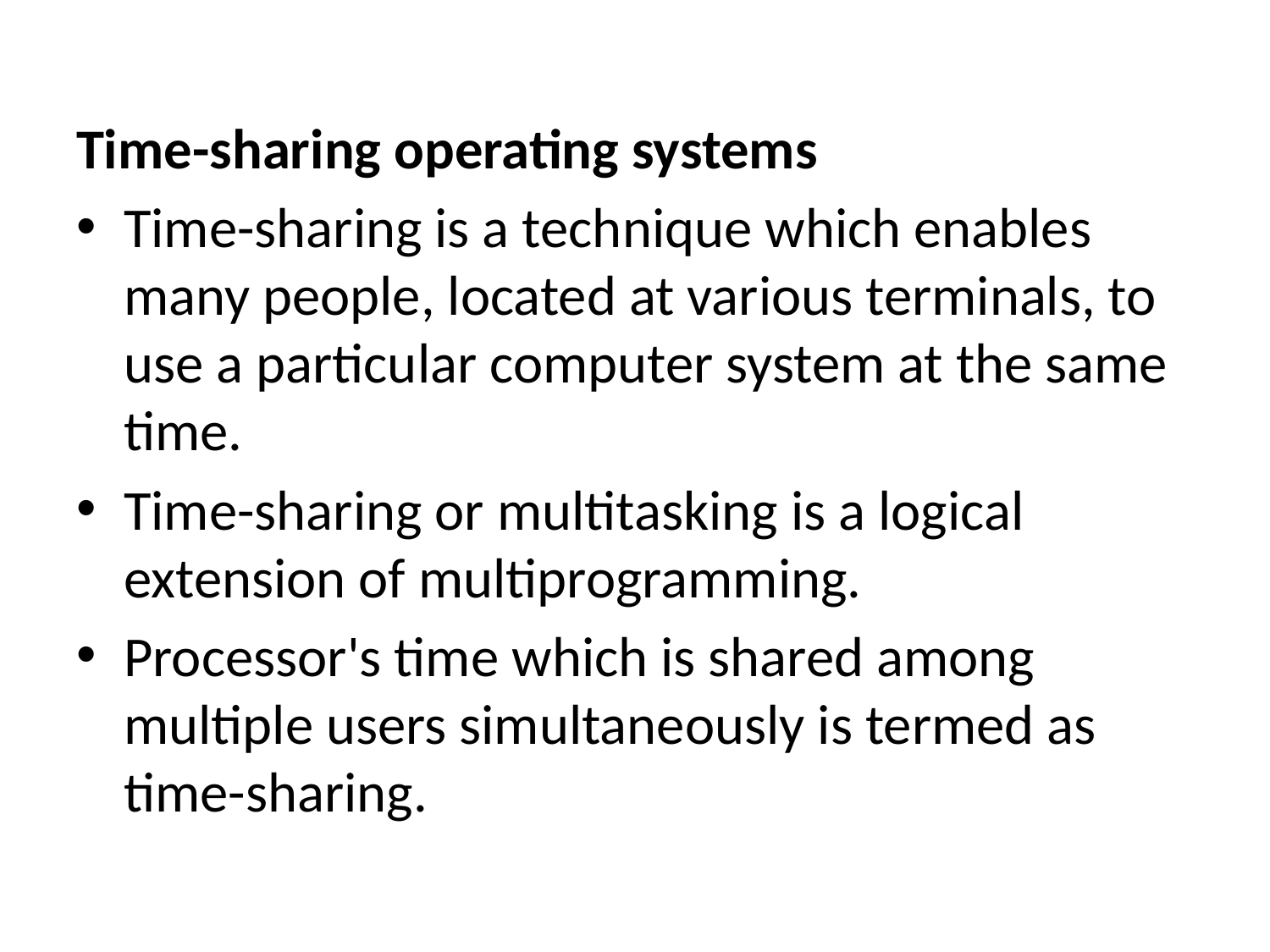

Time-sharing operating systems
Time-sharing is a technique which enables many people, located at various terminals, to use a particular computer system at the same time.
Time-sharing or multitasking is a logical extension of multiprogramming.
Processor's time which is shared among multiple users simultaneously is termed as time-sharing.